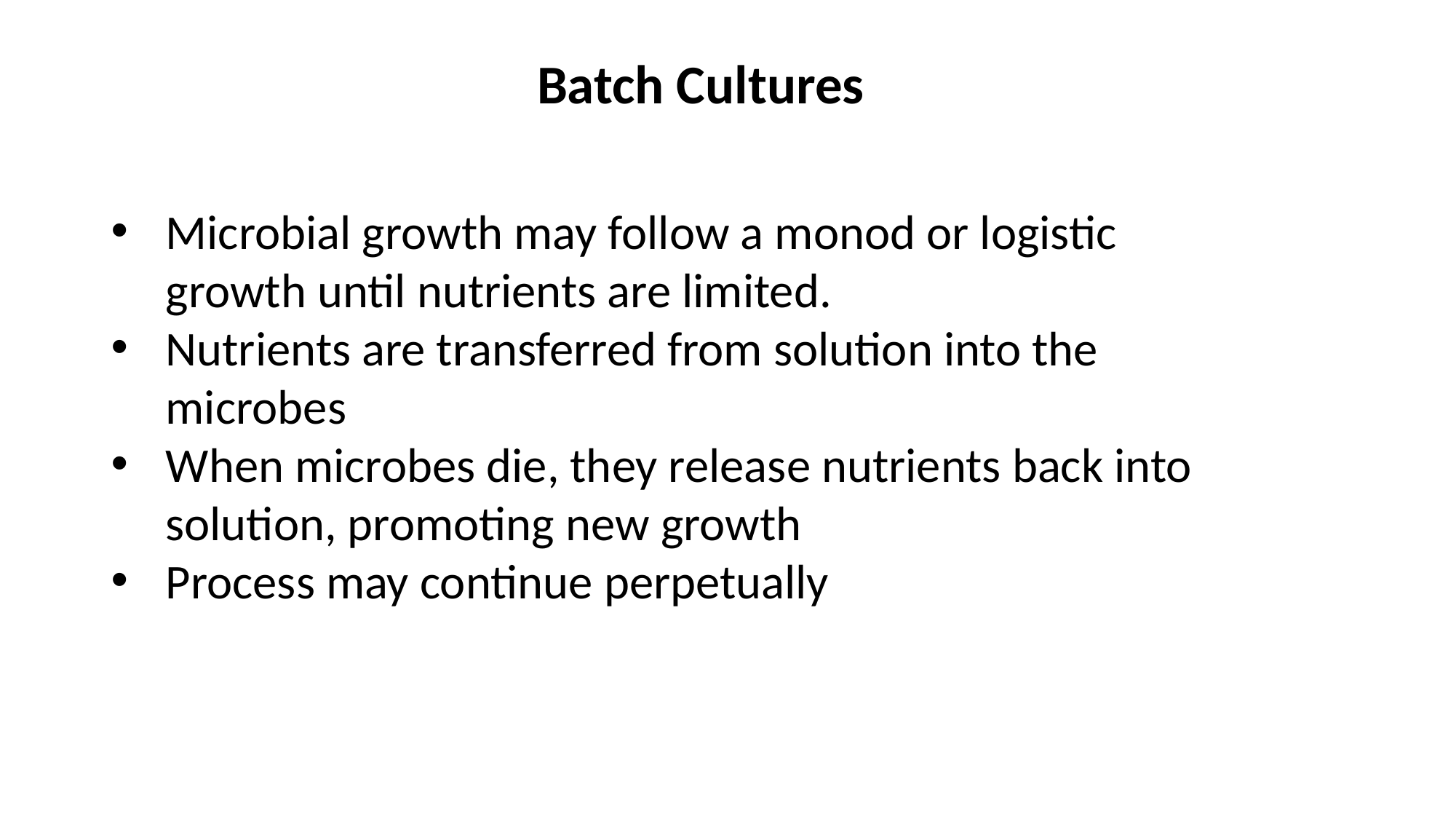

Batch Cultures
Microbial growth may follow a monod or logistic growth until nutrients are limited.
Nutrients are transferred from solution into the microbes
When microbes die, they release nutrients back into solution, promoting new growth
Process may continue perpetually